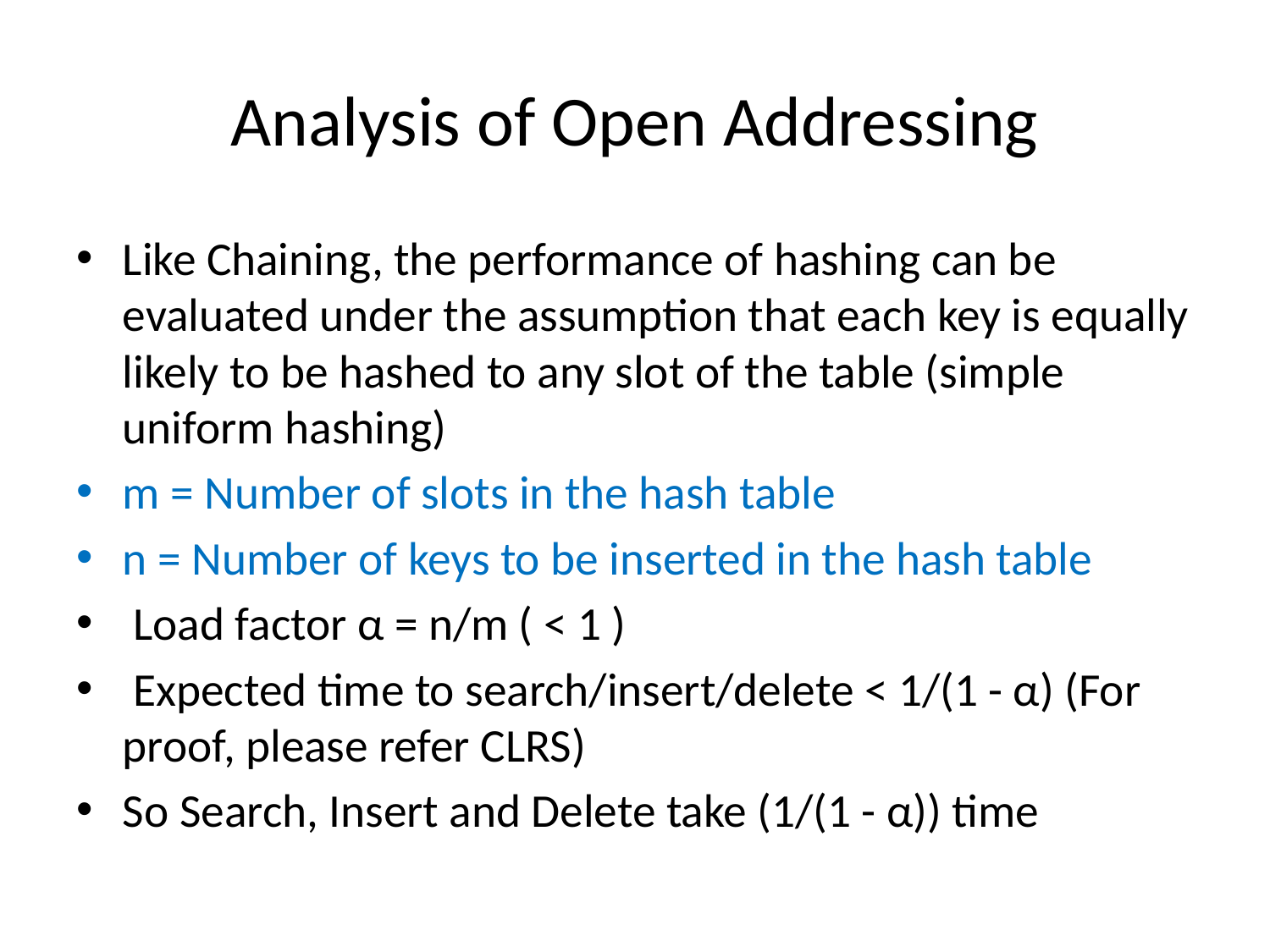

# Analysis of Open Addressing
Like Chaining, the performance of hashing can be evaluated under the assumption that each key is equally likely to be hashed to any slot of the table (simple uniform hashing)
m = Number of slots in the hash table
n = Number of keys to be inserted in the hash table
 Load factor α = n/m ( < 1 )
 Expected time to search/insert/delete < 1/(1 - α) (For proof, please refer CLRS)
So Search, Insert and Delete take (1/(1 - α)) time